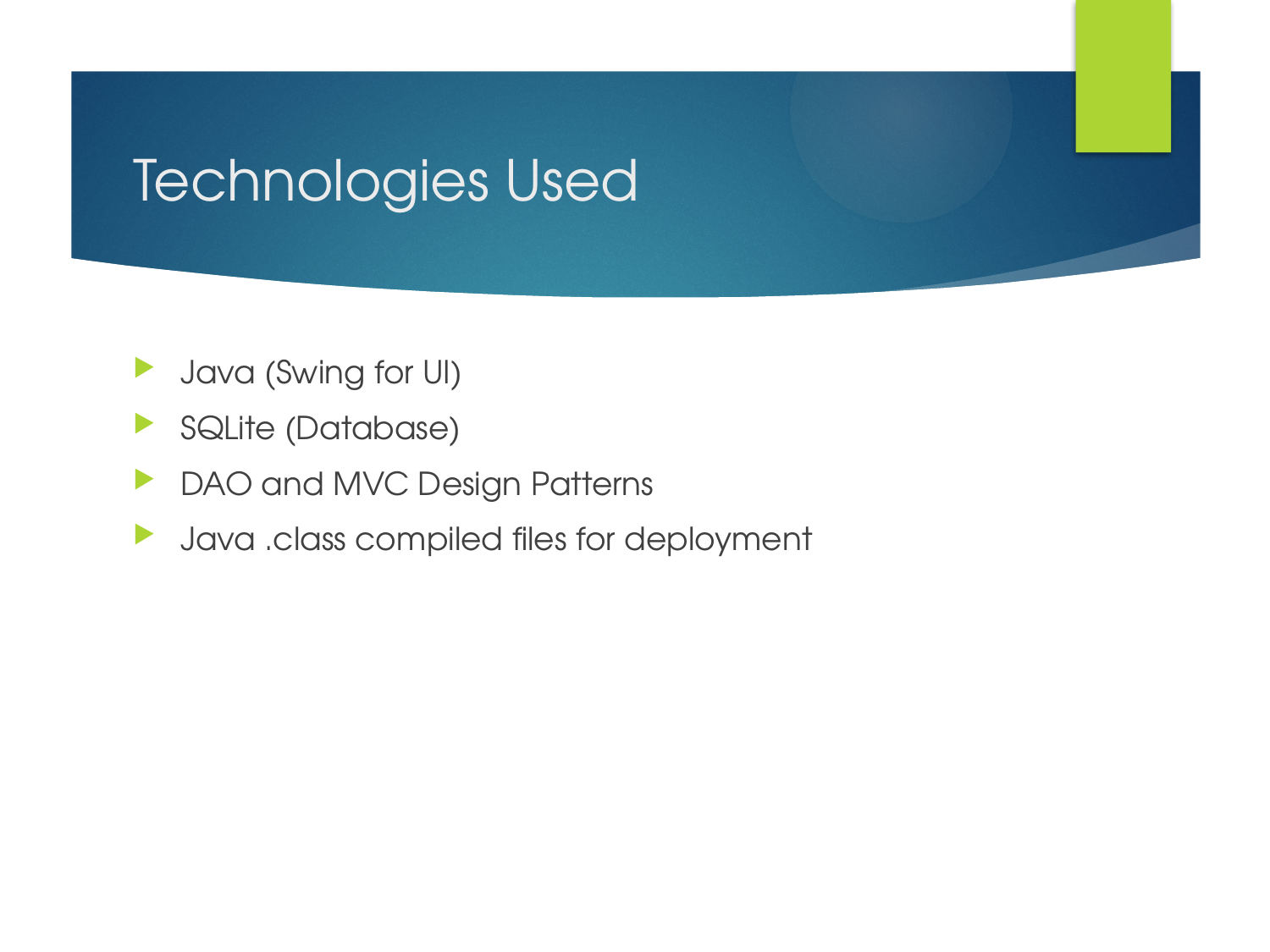

# Technologies Used
Java (Swing for UI)
SQLite (Database)
DAO and MVC Design Patterns
Java .class compiled files for deployment